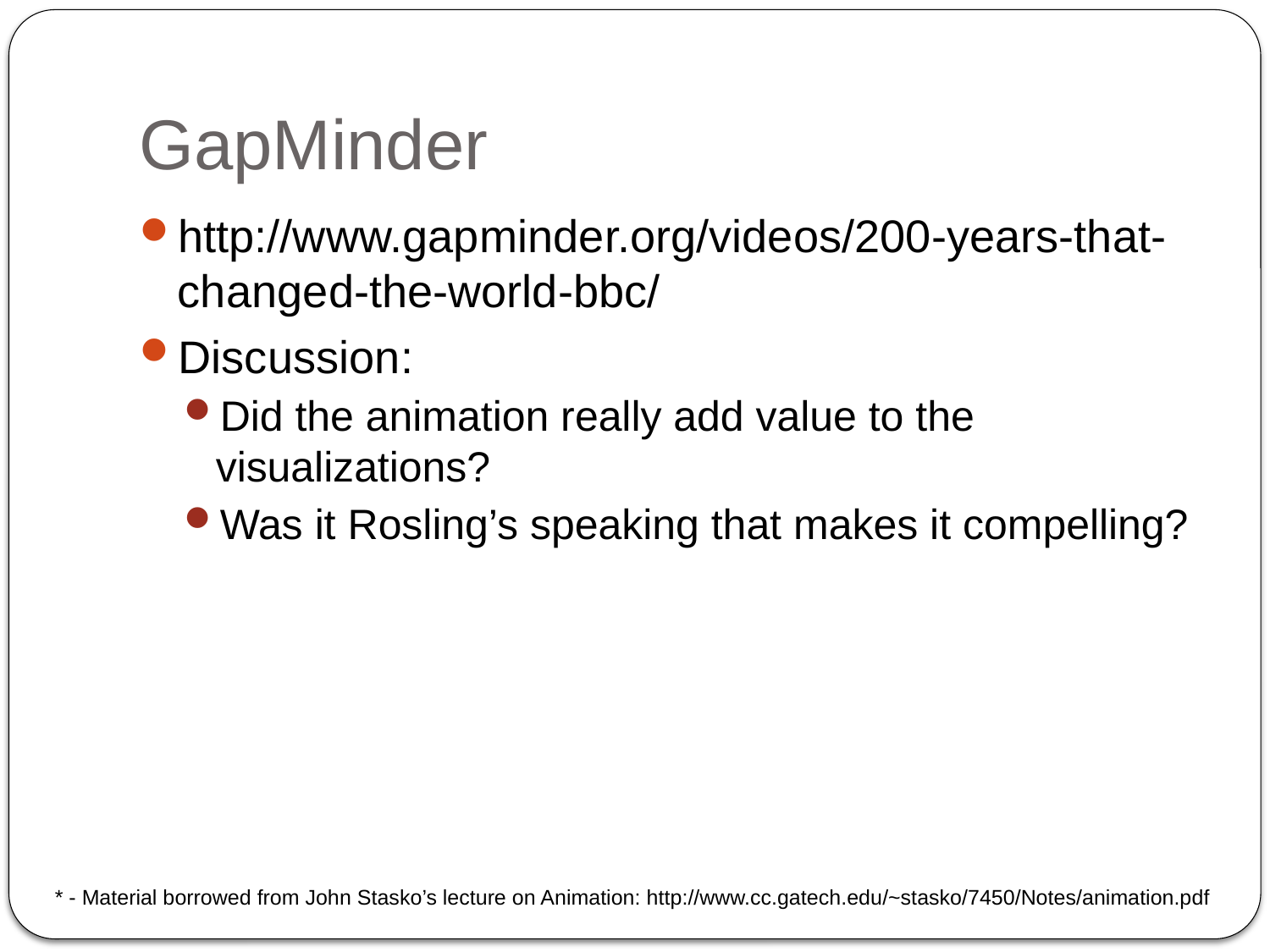

# GapMinder
http://www.gapminder.org/videos/200-years-that-changed-the-world-bbc/
Discussion:
Did the animation really add value to the visualizations?
Was it Rosling’s speaking that makes it compelling?
* - Material borrowed from John Stasko’s lecture on Animation: http://www.cc.gatech.edu/~stasko/7450/Notes/animation.pdf